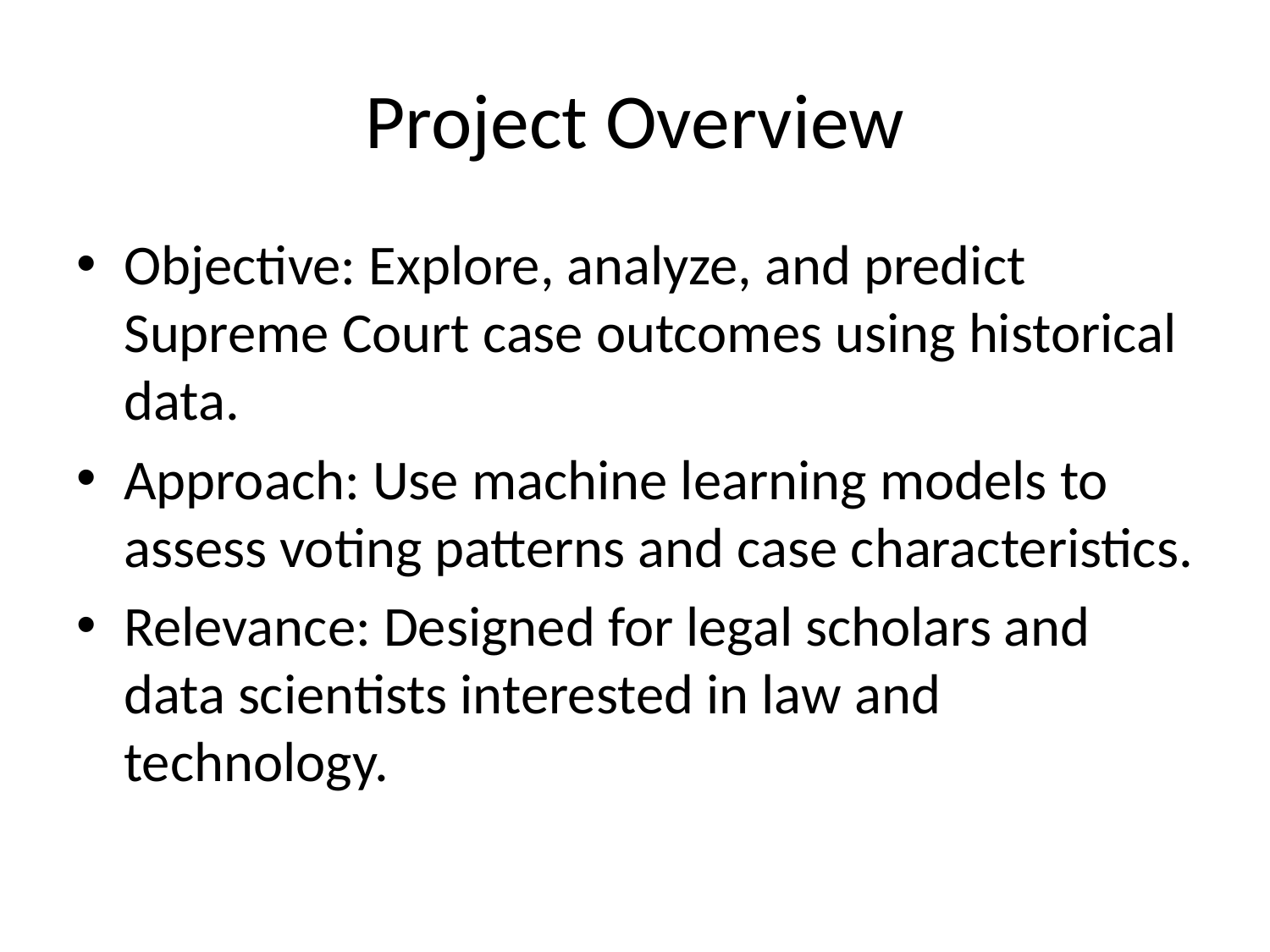

# Project Overview
Objective: Explore, analyze, and predict Supreme Court case outcomes using historical data.
Approach: Use machine learning models to assess voting patterns and case characteristics.
Relevance: Designed for legal scholars and data scientists interested in law and technology.